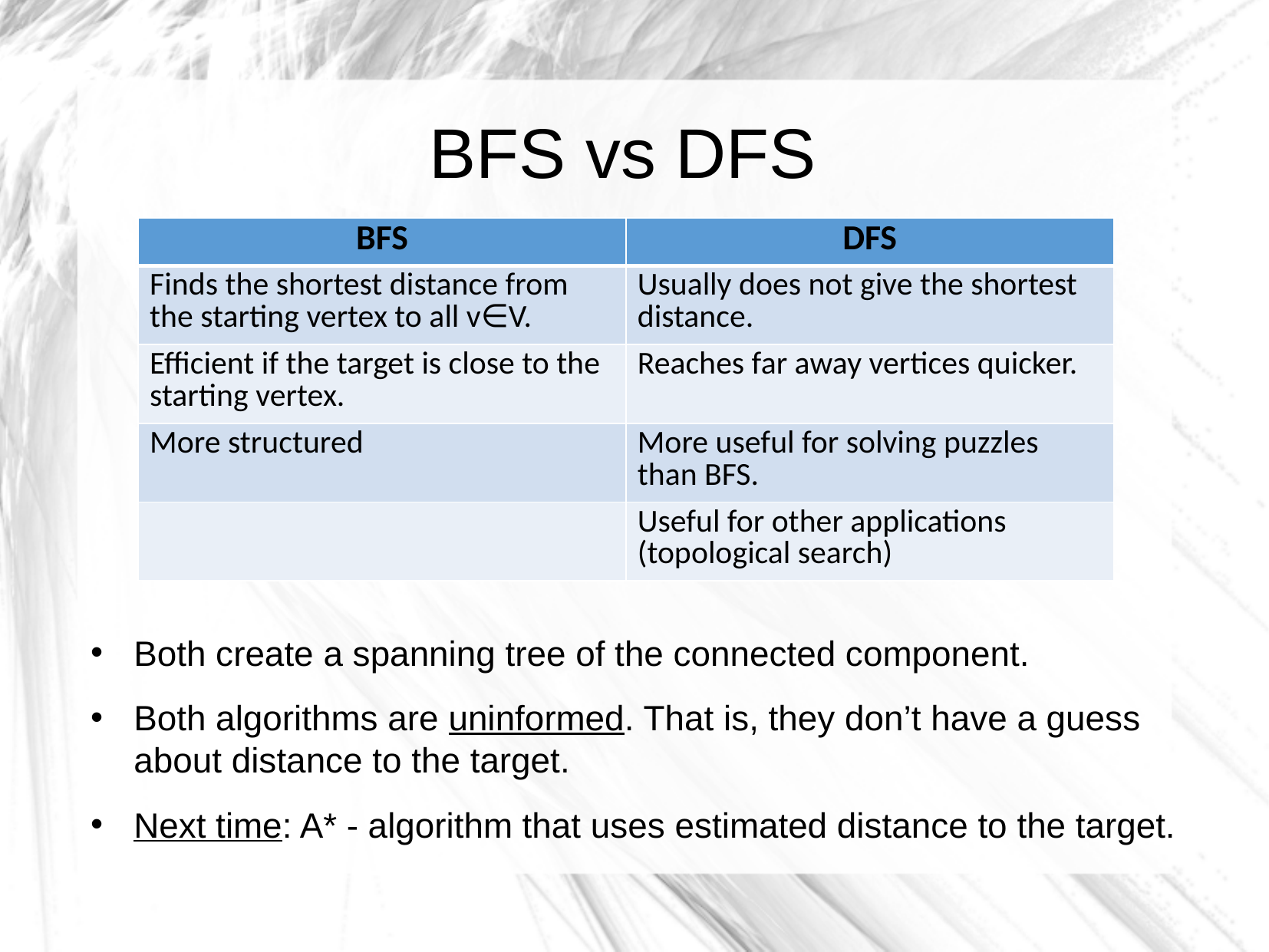

BFS vs DFS
| BFS | DFS |
| --- | --- |
| Finds the shortest distance from the starting vertex to all v∈V. | Usually does not give the shortest distance. |
| Efficient if the target is close to the starting vertex. | Reaches far away vertices quicker. |
| More structured | More useful for solving puzzles than BFS. |
|  | Useful for other applications (topological search) |

Both create a spanning tree of the connected component.
Both algorithms are uninformed. That is, they don’t have a guess about distance to the target.
Next time: A* - algorithm that uses estimated distance to the target.